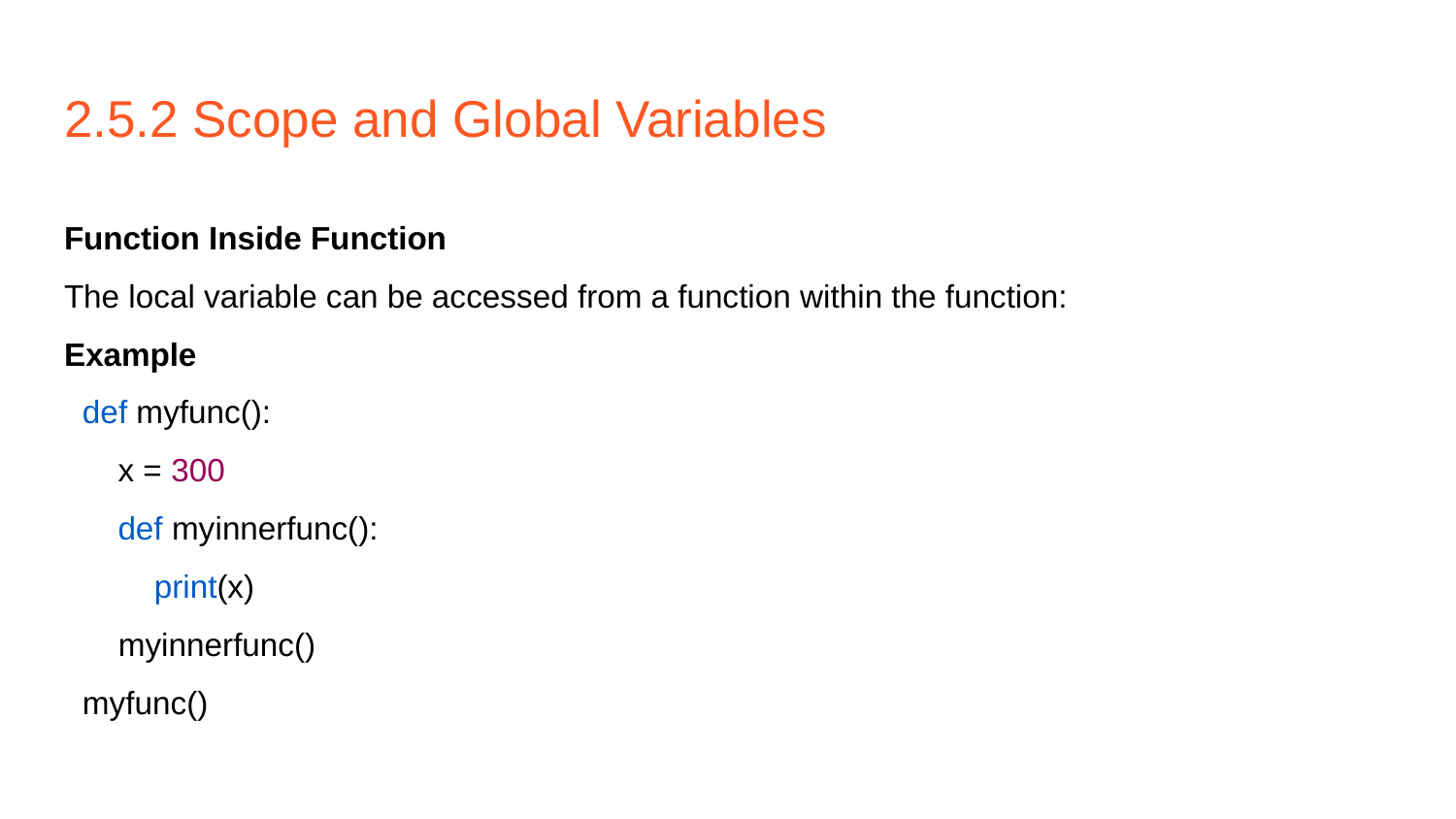

# 2.5.2 Scope and Global Variables
Function Inside Function
The local variable can be accessed from a function within the function:
Example
def myfunc():
      x = 300
      def myinnerfunc():
        print(x)
    myinnerfunc()
myfunc()